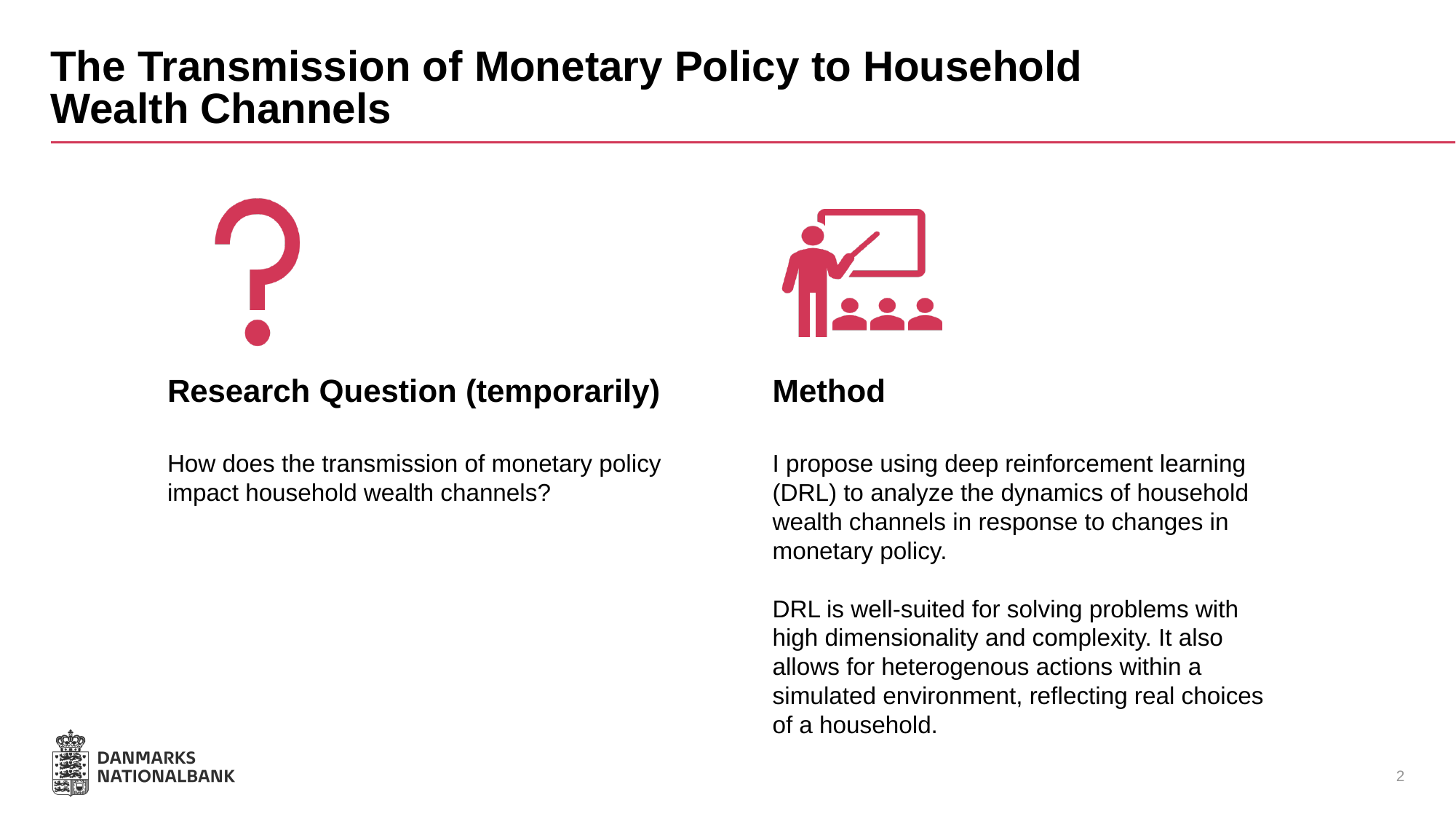

# The Transmission of Monetary Policy to Household Wealth Channels
Research Question (temporarily)
How does the transmission of monetary policy impact household wealth channels?
Method
I propose using deep reinforcement learning (DRL) to analyze the dynamics of household wealth channels in response to changes in monetary policy.
DRL is well-suited for solving problems with high dimensionality and complexity. It also allows for heterogenous actions within a simulated environment, reflecting real choices of a household.
2